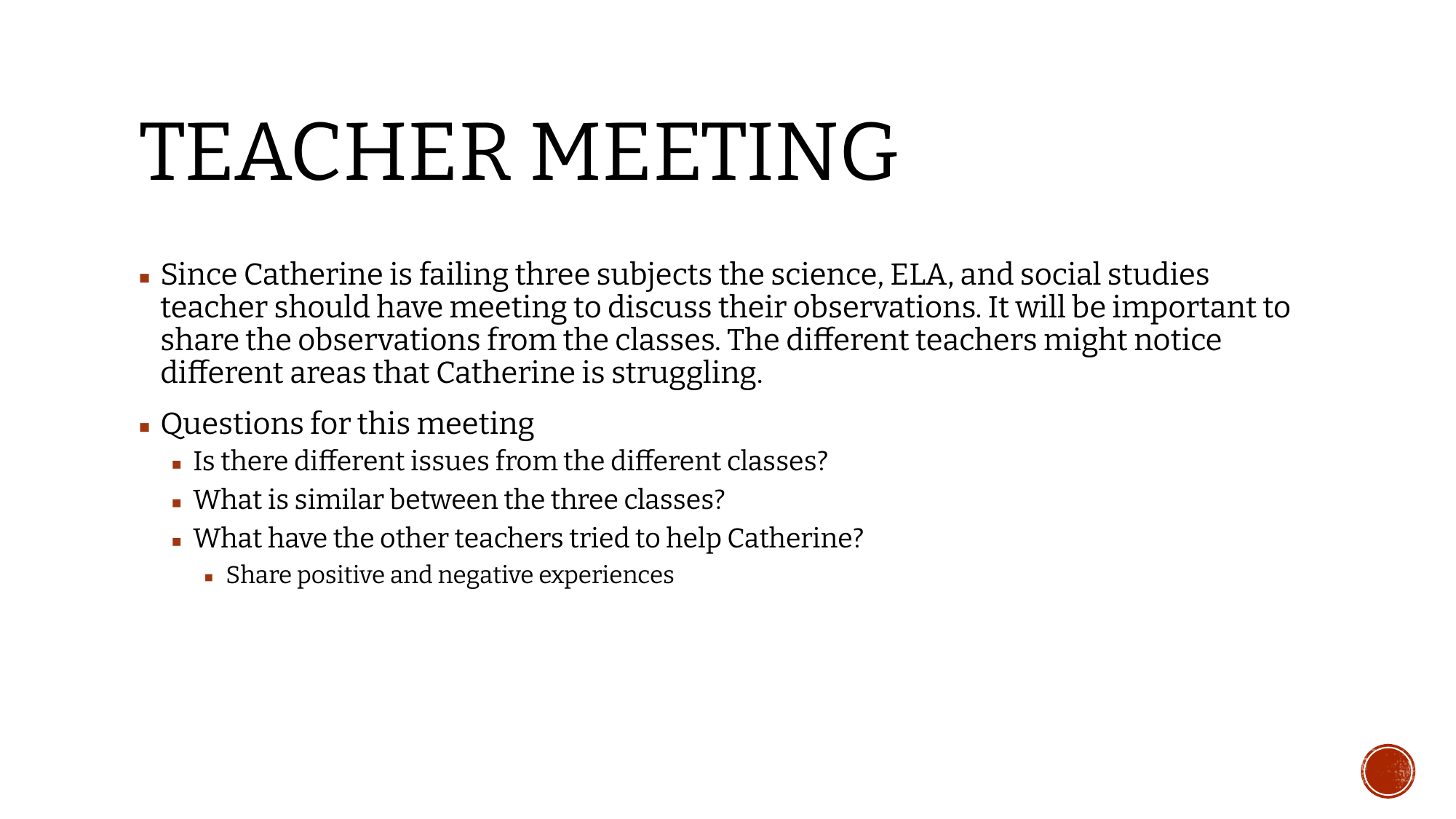

# TEACHER MEETING
Since Catherine is failing three subjects the science, ELA, and social studies teacher should have meeting to discuss their observations. It will be important to share the observations from the classes. The different teachers might notice different areas that Catherine is struggling.
Questions for this meeting
Is there different issues from the different classes?
What is similar between the three classes?
What have the other teachers tried to help Catherine?
Share positive and negative experiences